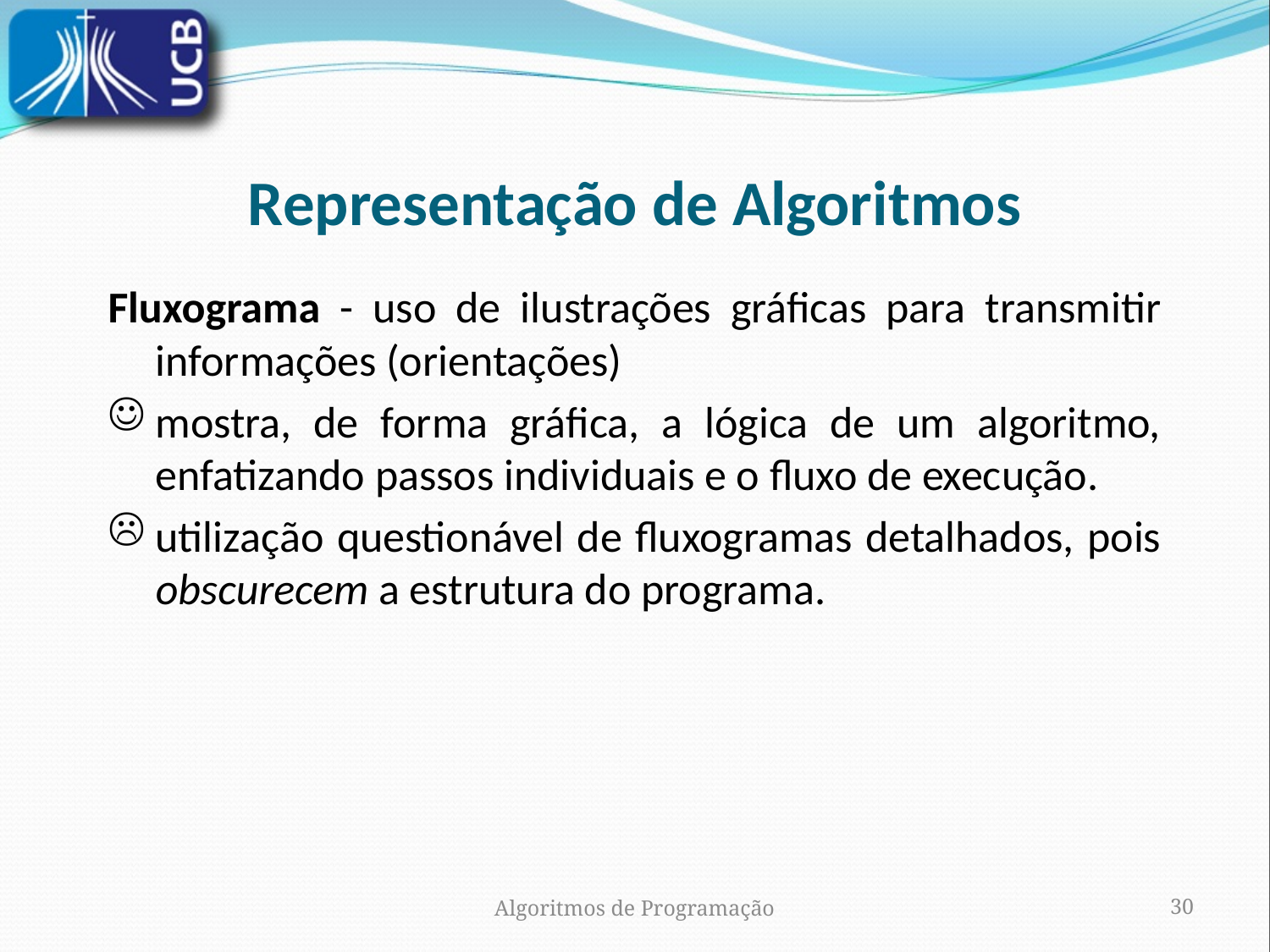

Representação de Algoritmos
Fluxograma - uso de ilustrações gráficas para transmitir informações (orientações)
mostra, de forma gráfica, a lógica de um algoritmo, enfatizando passos individuais e o fluxo de execução.
utilização questionável de fluxogramas detalhados, pois obscurecem a estrutura do programa.
Algoritmos de Programação
30